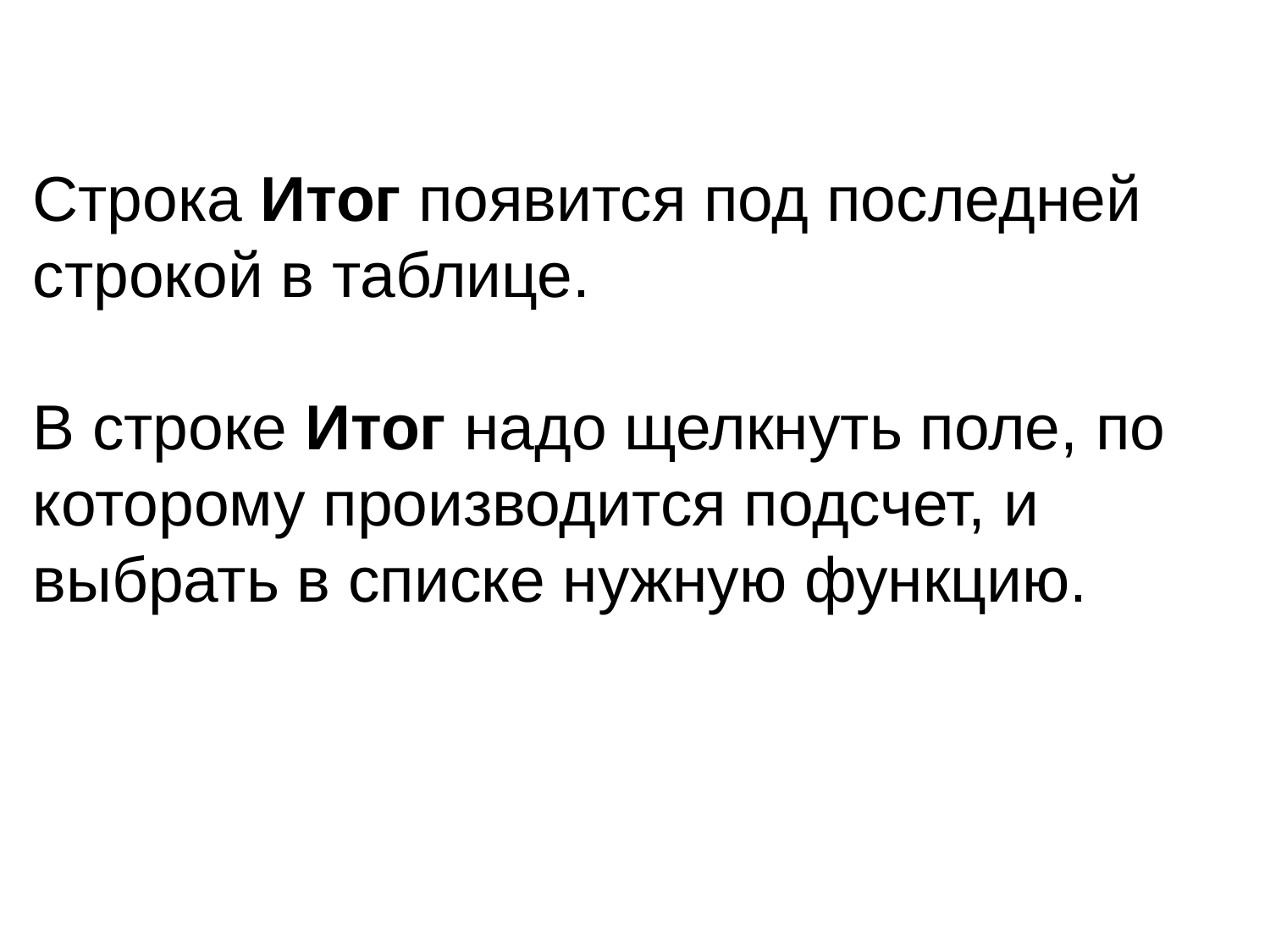

Cтрока Итог появится под последней строкой в таблице.

В строке Итог надо щелкнуть поле, по которому производится подсчет, и выбрать в списке нужную функцию.